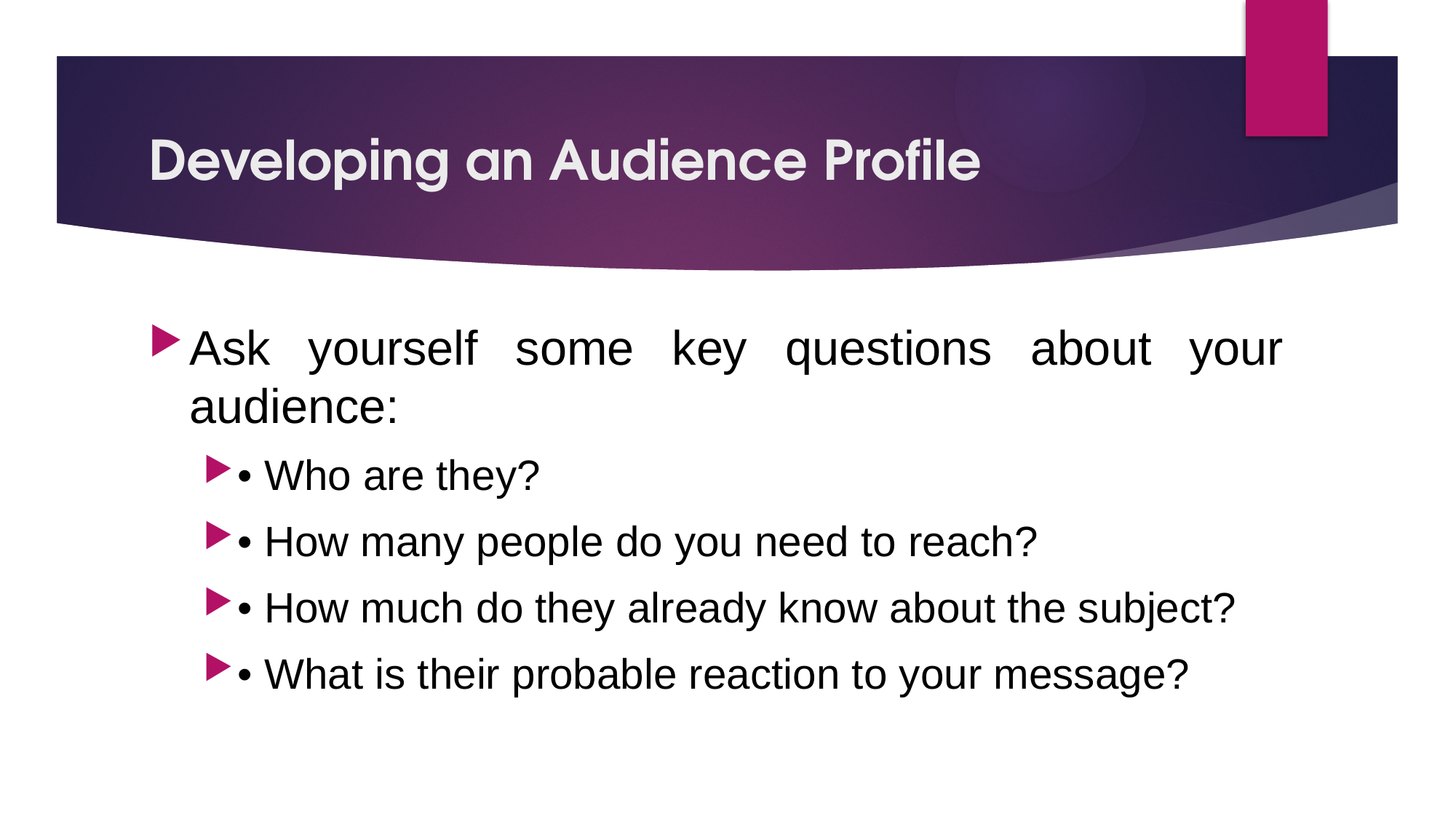

# Developing an Audience Profile
Ask yourself some key questions about your audience:
• Who are they?
• How many people do you need to reach?
• How much do they already know about the subject?
• What is their probable reaction to your message?